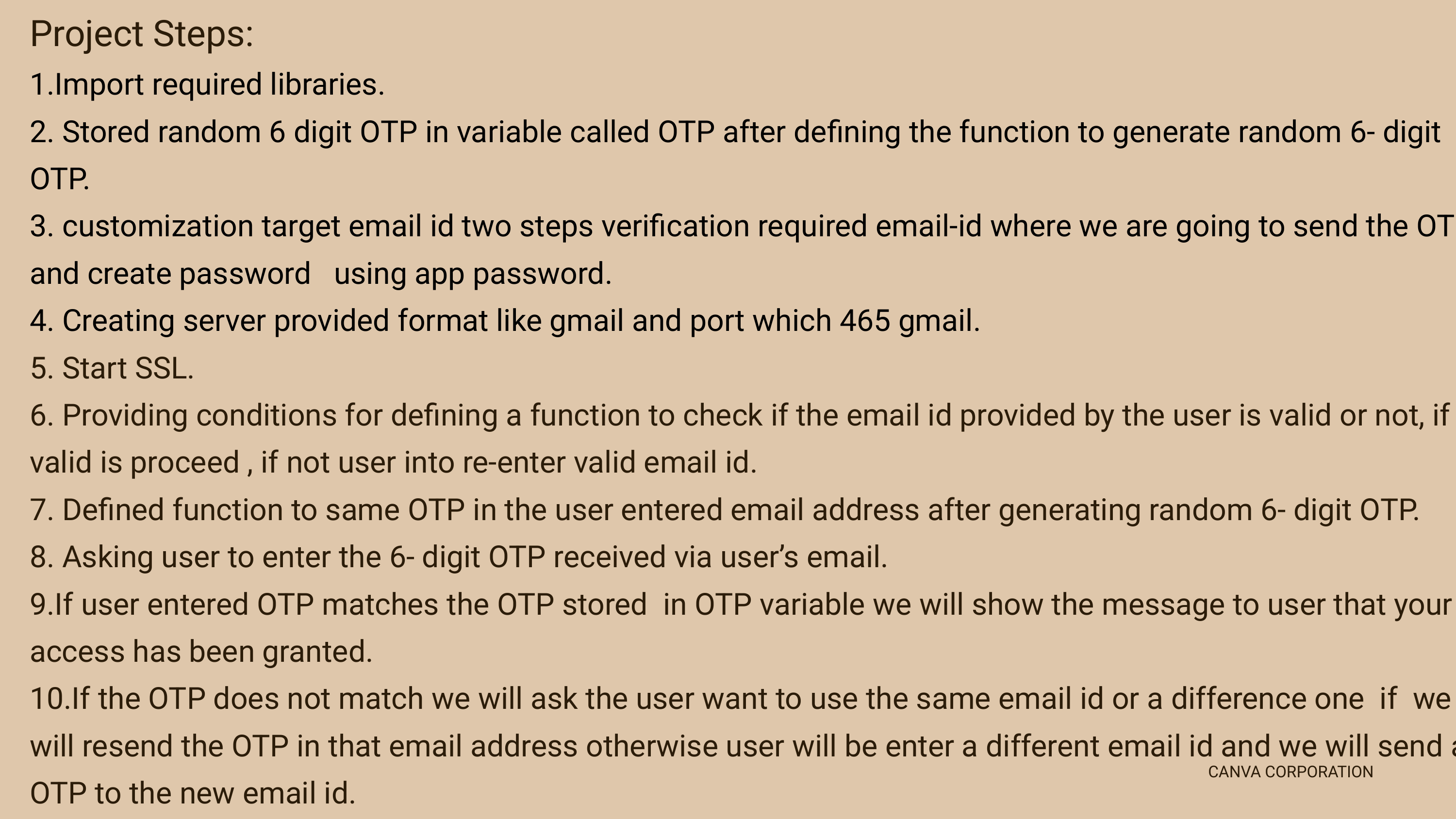

Project Steps:
1.Import required libraries.
2. Stored random 6 digit OTP in variable called OTP after defining the function to generate random 6- digit OTP.
3. customization target email id two steps verification required email-id where we are going to send the OTP and create password   using app password.
4. Creating server provided format like gmail and port which 465 gmail.
5. Start SSL.
6. Providing conditions for defining a function to check if the email id provided by the user is valid or not, if valid is proceed , if not user into re-enter valid email id.
7. Defined function to same OTP in the user entered email address after generating random 6- digit OTP.
8. Asking user to enter the 6- digit OTP received via user’s email.
9.If user entered OTP matches the OTP stored  in OTP variable we will show the message to user that your access has been granted.
10.If the OTP does not match we will ask the user want to use the same email id or a difference one  if  we will resend the OTP in that email address otherwise user will be enter a different email id and we will send an OTP to the new email id.
11. One verified we will print a message that your OTP has been verified and quit the server.